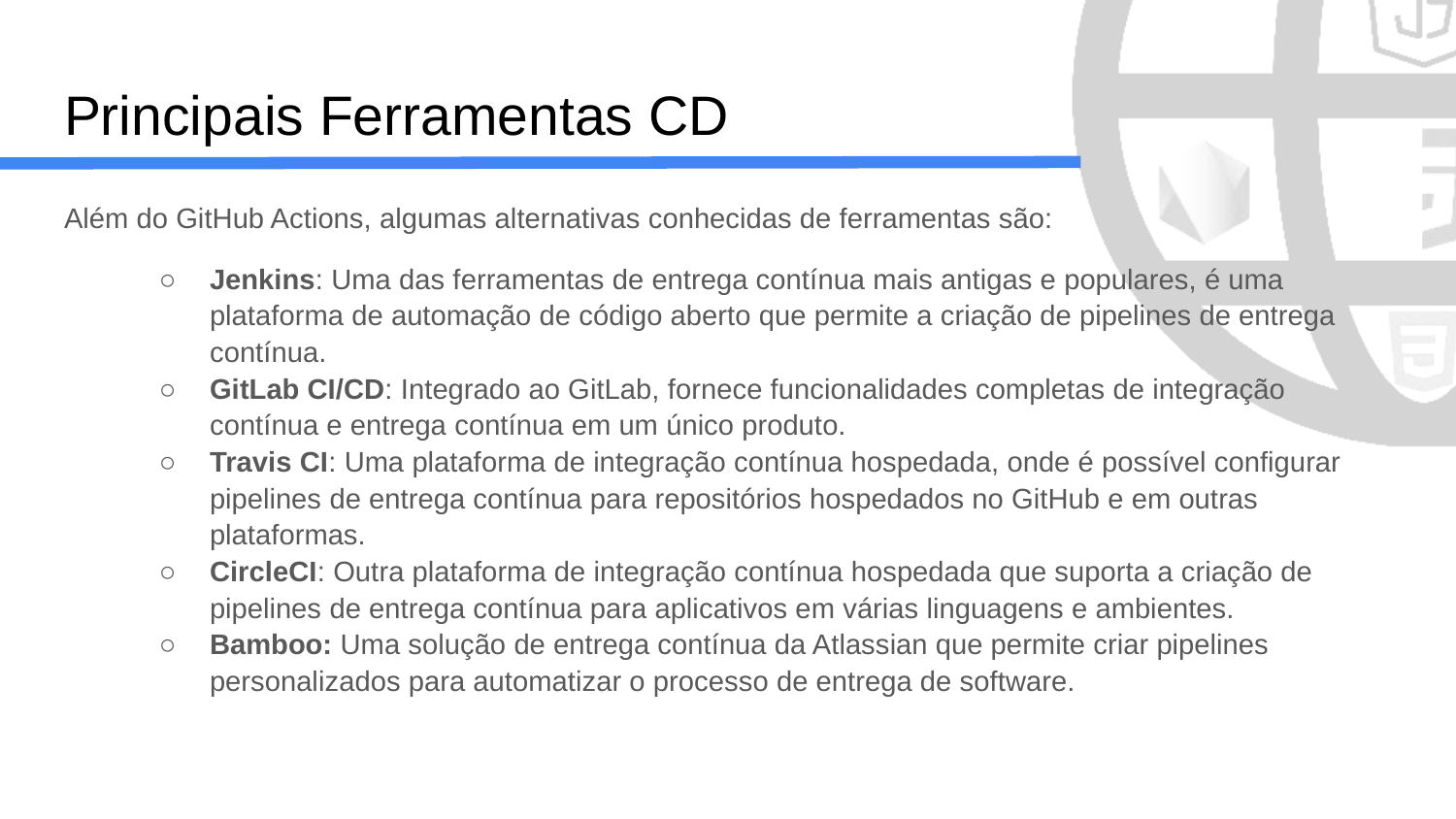

# Principais Ferramentas CD
Além do GitHub Actions, algumas alternativas conhecidas de ferramentas são:
Jenkins: Uma das ferramentas de entrega contínua mais antigas e populares, é uma plataforma de automação de código aberto que permite a criação de pipelines de entrega contínua.
GitLab CI/CD: Integrado ao GitLab, fornece funcionalidades completas de integração contínua e entrega contínua em um único produto.
Travis CI: Uma plataforma de integração contínua hospedada, onde é possível configurar pipelines de entrega contínua para repositórios hospedados no GitHub e em outras plataformas.
CircleCI: Outra plataforma de integração contínua hospedada que suporta a criação de pipelines de entrega contínua para aplicativos em várias linguagens e ambientes.
Bamboo: Uma solução de entrega contínua da Atlassian que permite criar pipelines personalizados para automatizar o processo de entrega de software.